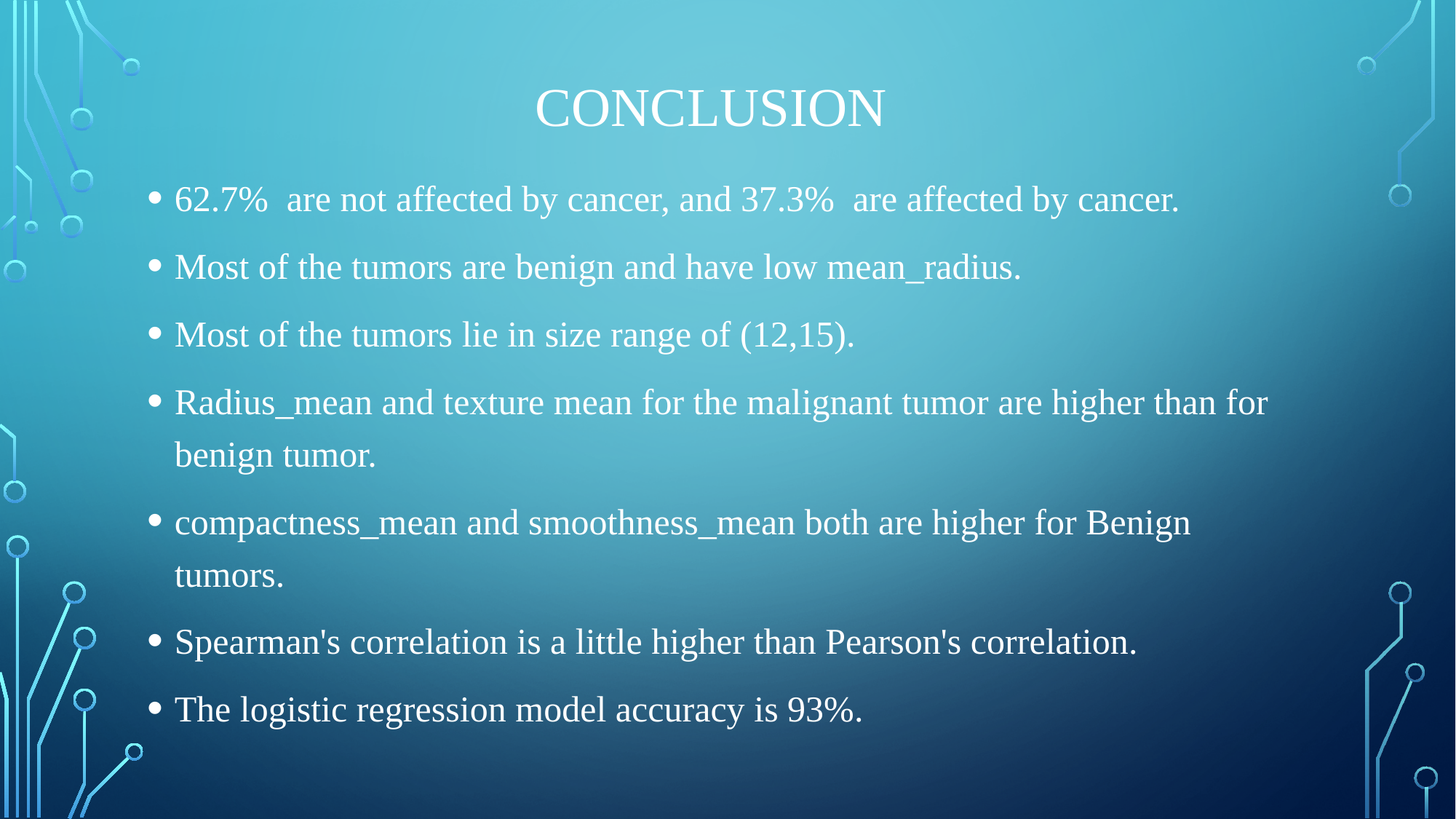

# Conclusion
62.7%  are not affected by cancer, and 37.3%  are affected by cancer.
Most of the tumors are benign and have low mean_radius.
Most of the tumors lie in size range of (12,15).
Radius_mean and texture mean for the malignant tumor are higher than for benign tumor.
compactness_mean and smoothness_mean both are higher for Benign tumors.
Spearman's correlation is a little higher than Pearson's correlation.
The logistic regression model accuracy is 93%.